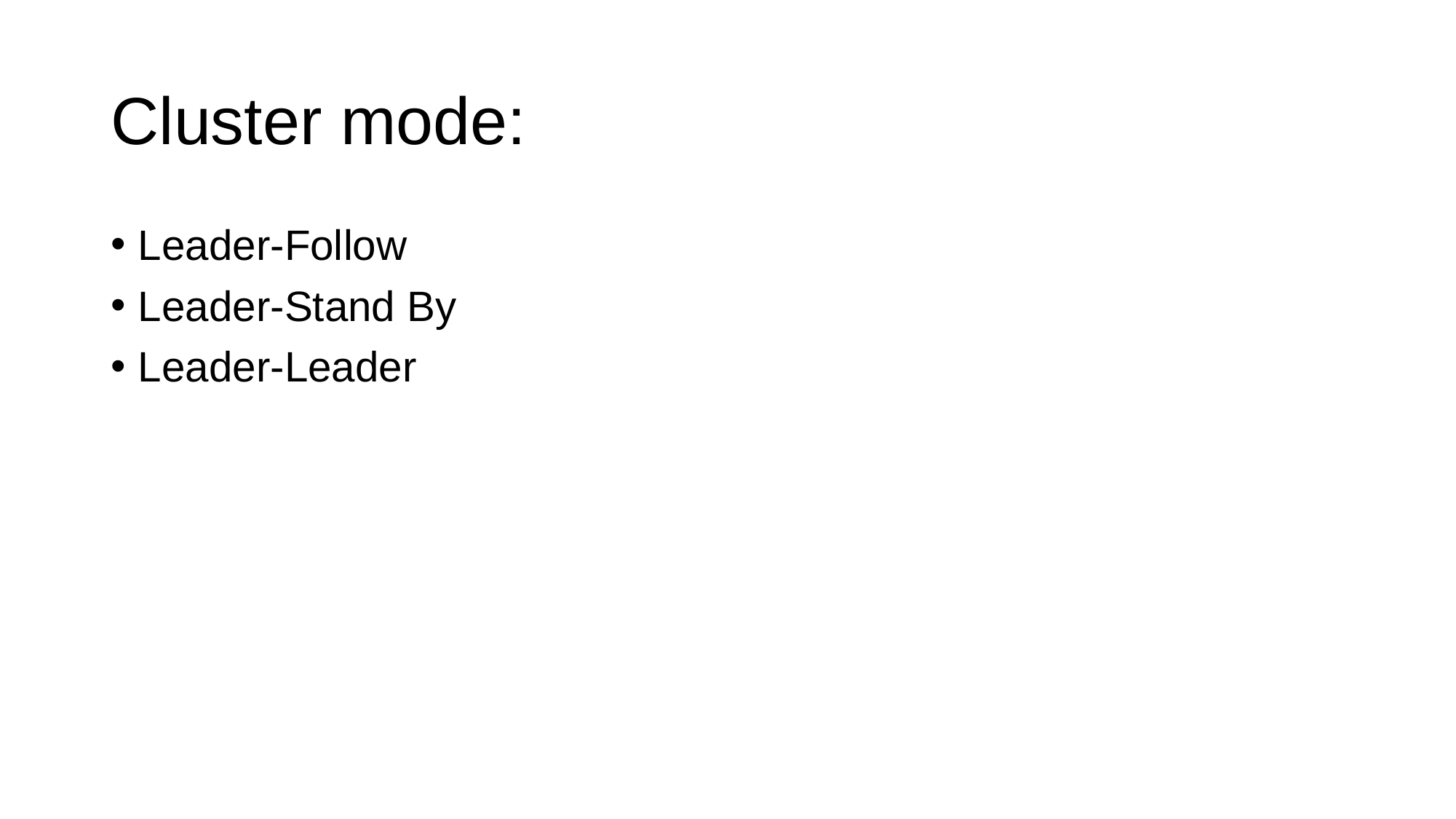

# Cluster mode:
Leader-Follow
Leader-Stand By
Leader-Leader